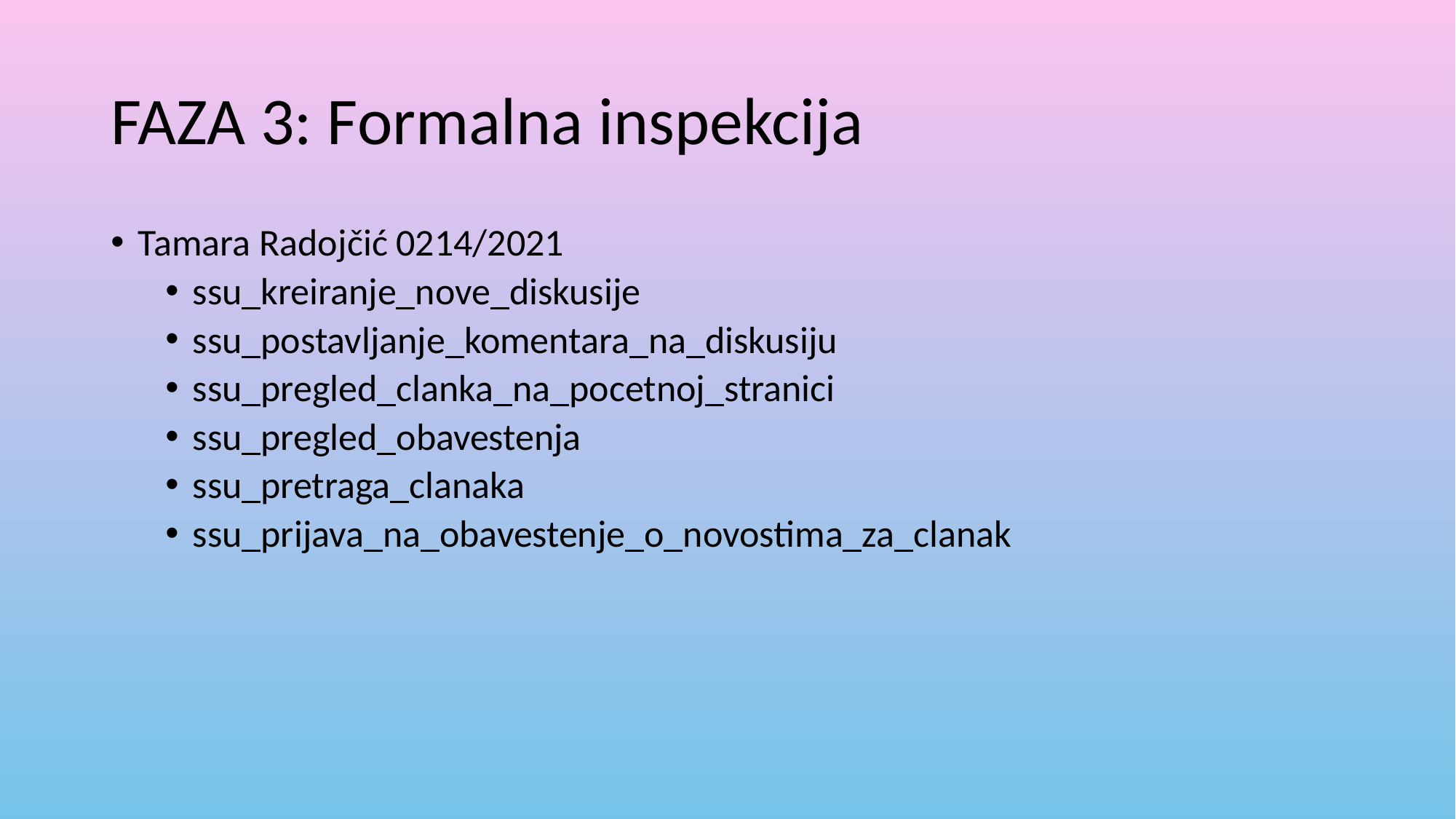

# FAZA 3: Formalna inspekcija
Tamara Radojčić 0214/2021
ssu_kreiranje_nove_diskusije
ssu_postavljanje_komentara_na_diskusiju
ssu_pregled_clanka_na_pocetnoj_stranici
ssu_pregled_obavestenja
ssu_pretraga_clanaka
ssu_prijava_na_obavestenje_o_novostima_za_clanak